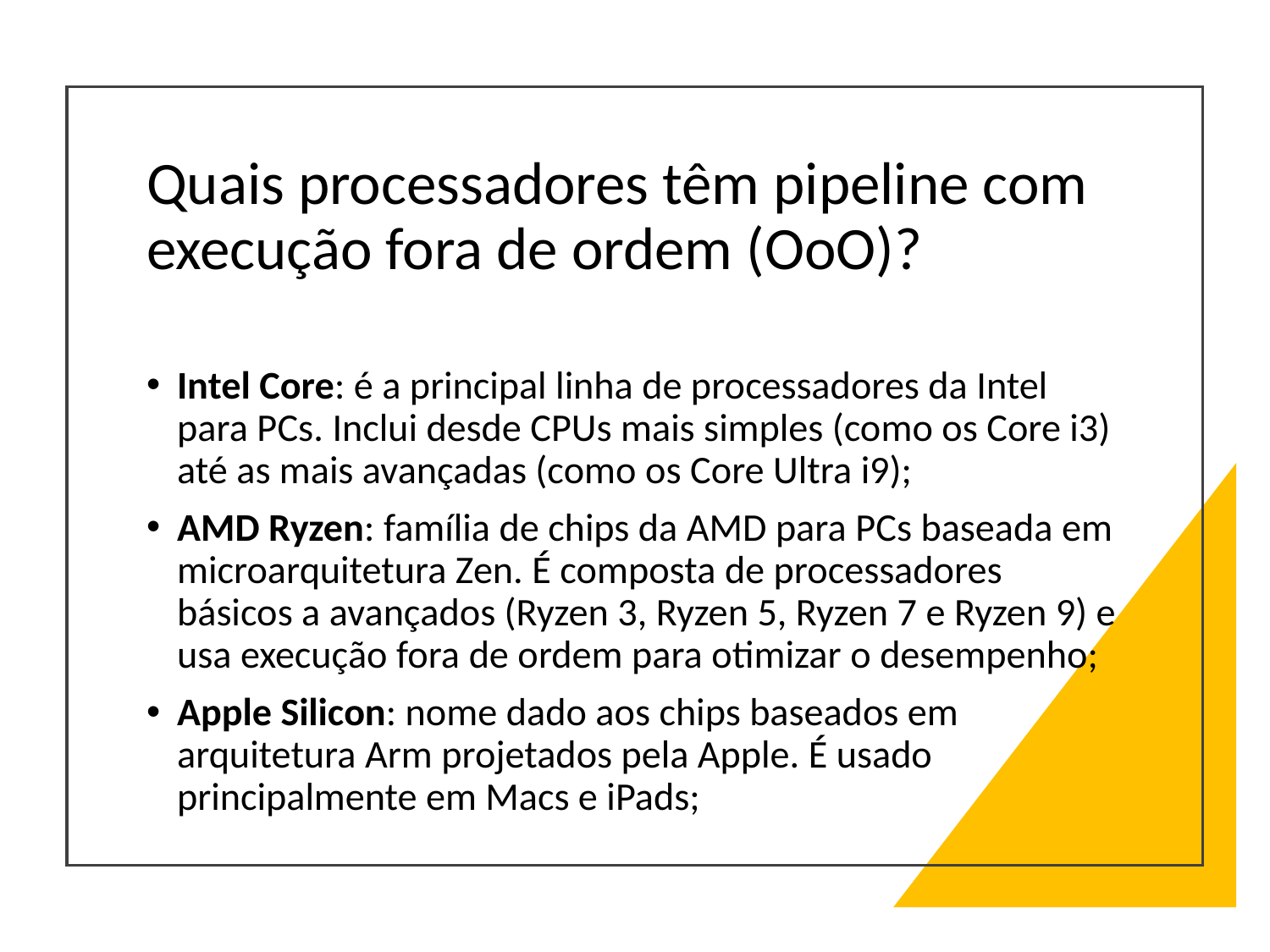

# Quais processadores têm pipeline com execução fora de ordem (OoO)?
Intel Core: é a principal linha de processadores da Intel para PCs. Inclui desde CPUs mais simples (como os Core i3) até as mais avançadas (como os Core Ultra i9);
AMD Ryzen: família de chips da AMD para PCs baseada em microarquitetura Zen. É composta de processadores básicos a avançados (Ryzen 3, Ryzen 5, Ryzen 7 e Ryzen 9) e usa execução fora de ordem para otimizar o desempenho;
Apple Silicon: nome dado aos chips baseados em arquitetura Arm projetados pela Apple. É usado principalmente em Macs e iPads;